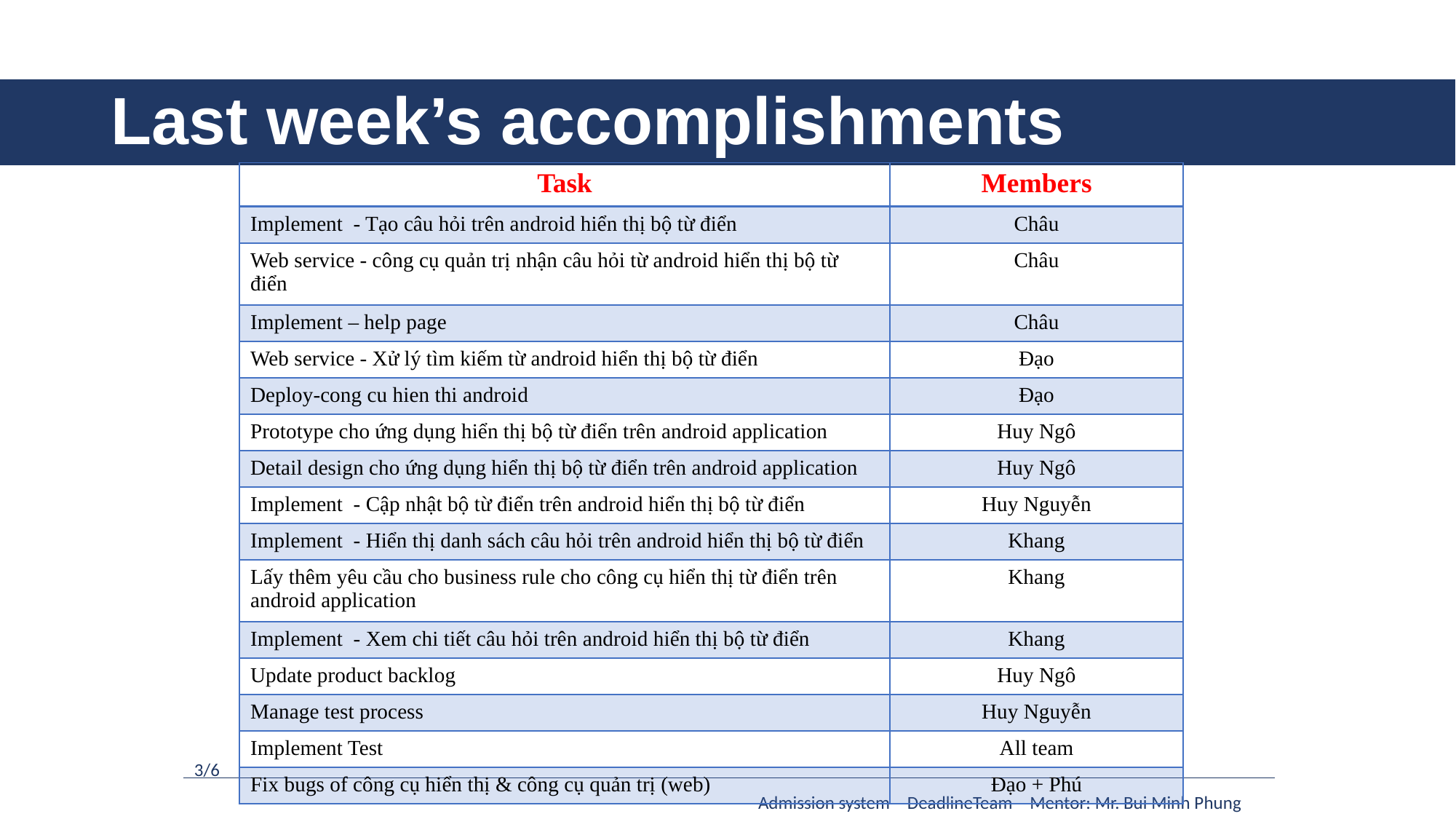

# Last week’s accomplishments

| Task | Members |
| --- | --- |
| Implement - Tạo câu hỏi trên android hiển thị bộ từ điển | Châu |
| Web service - công cụ quản trị nhận câu hỏi từ android hiển thị bộ từ điển | Châu |
| Implement – help page | Châu |
| Web service - Xử lý tìm kiếm từ android hiển thị bộ từ điển | Đạo |
| Deploy-cong cu hien thi android | Đạo |
| Prototype cho ứng dụng hiển thị bộ từ điển trên android application | Huy Ngô |
| Detail design cho ứng dụng hiển thị bộ từ điển trên android application | Huy Ngô |
| Implement - Cập nhật bộ từ điển trên android hiển thị bộ từ điển | Huy Nguyễn |
| Implement - Hiển thị danh sách câu hỏi trên android hiển thị bộ từ điển | Khang |
| Lấy thêm yêu cầu cho business rule cho công cụ hiển thị từ điển trên android application | Khang |
| Implement - Xem chi tiết câu hỏi trên android hiển thị bộ từ điển | Khang |
| Update product backlog | Huy Ngô |
| Manage test process | Huy Nguyễn |
| Implement Test | All team |
| Fix bugs of công cụ hiển thị & công cụ quản trị (web) | Đạo + Phú |
3/6
Admission system – DeadlineTeam – Mentor: Mr. Bui Minh Phung